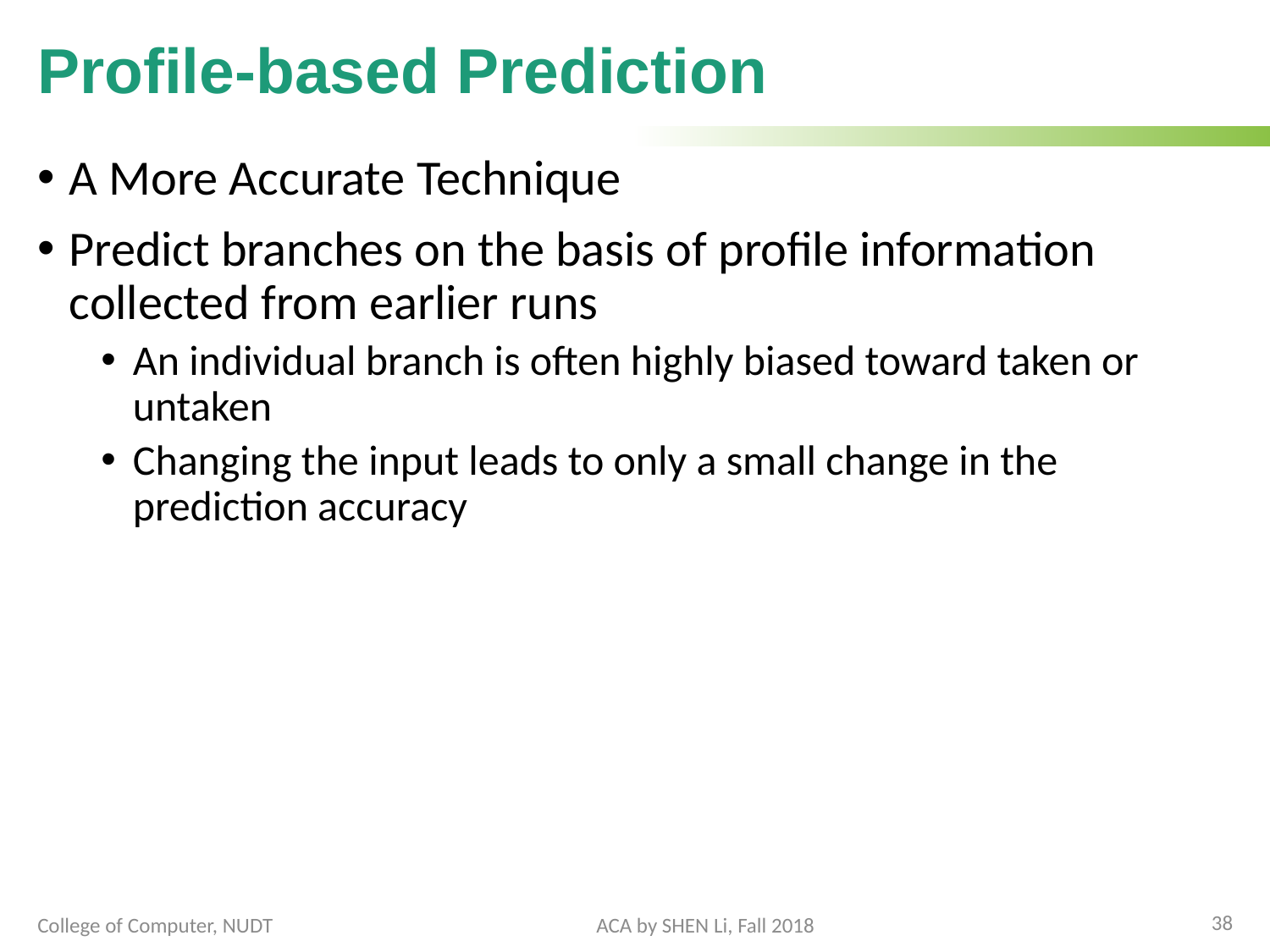

# Profile-based Prediction
A More Accurate Technique
Predict branches on the basis of profile information collected from earlier runs
An individual branch is often highly biased toward taken or untaken
Changing the input leads to only a small change in the prediction accuracy
38
College of Computer, NUDT
ACA by SHEN Li, Fall 2018